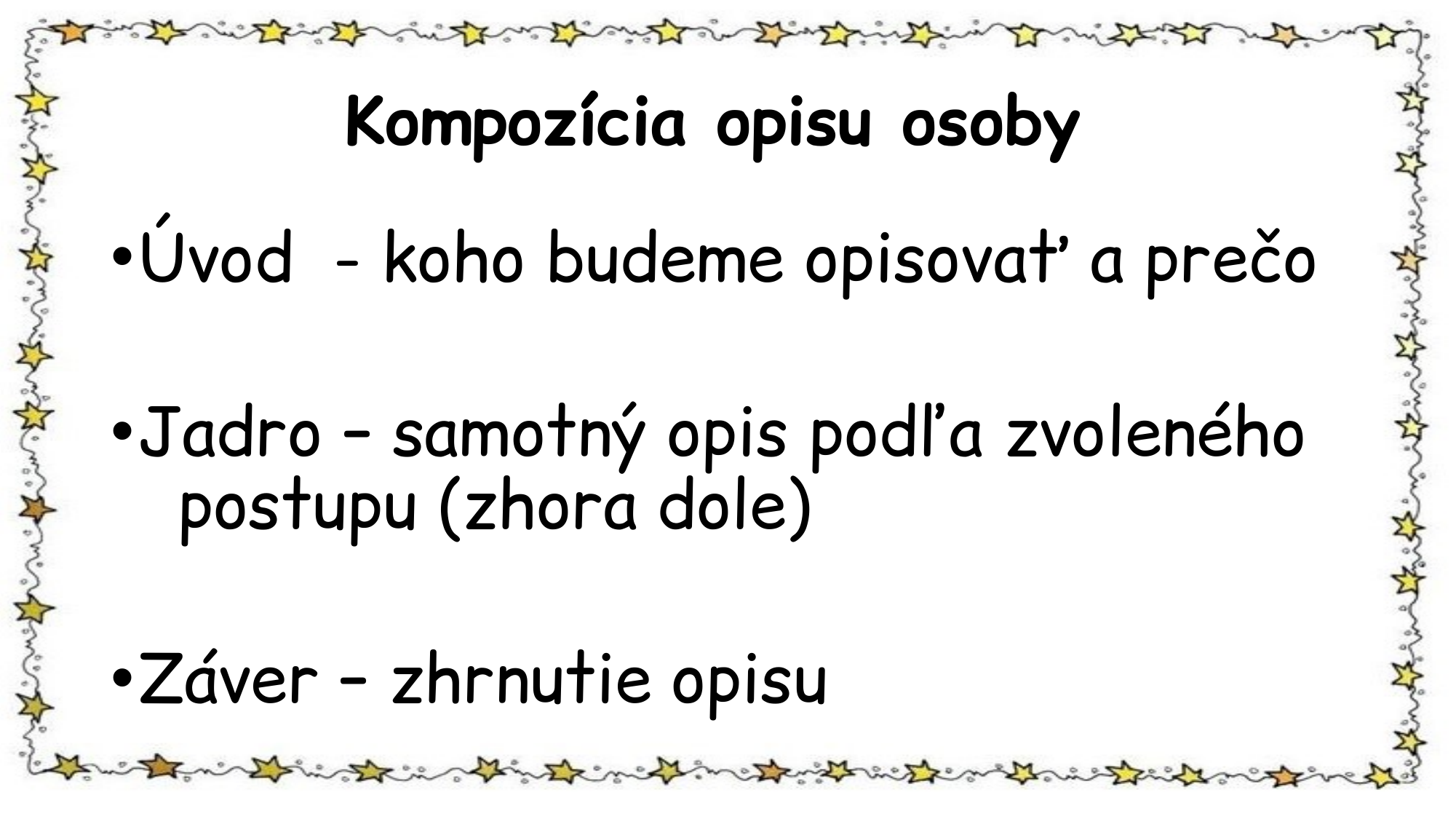

# Kompozícia opisu osoby
Úvod  - koho budeme opisovať a prečo

Jadro – samotný opis podľa zvoleného    postupu (zhora dole)

Záver – zhrnutie opisu